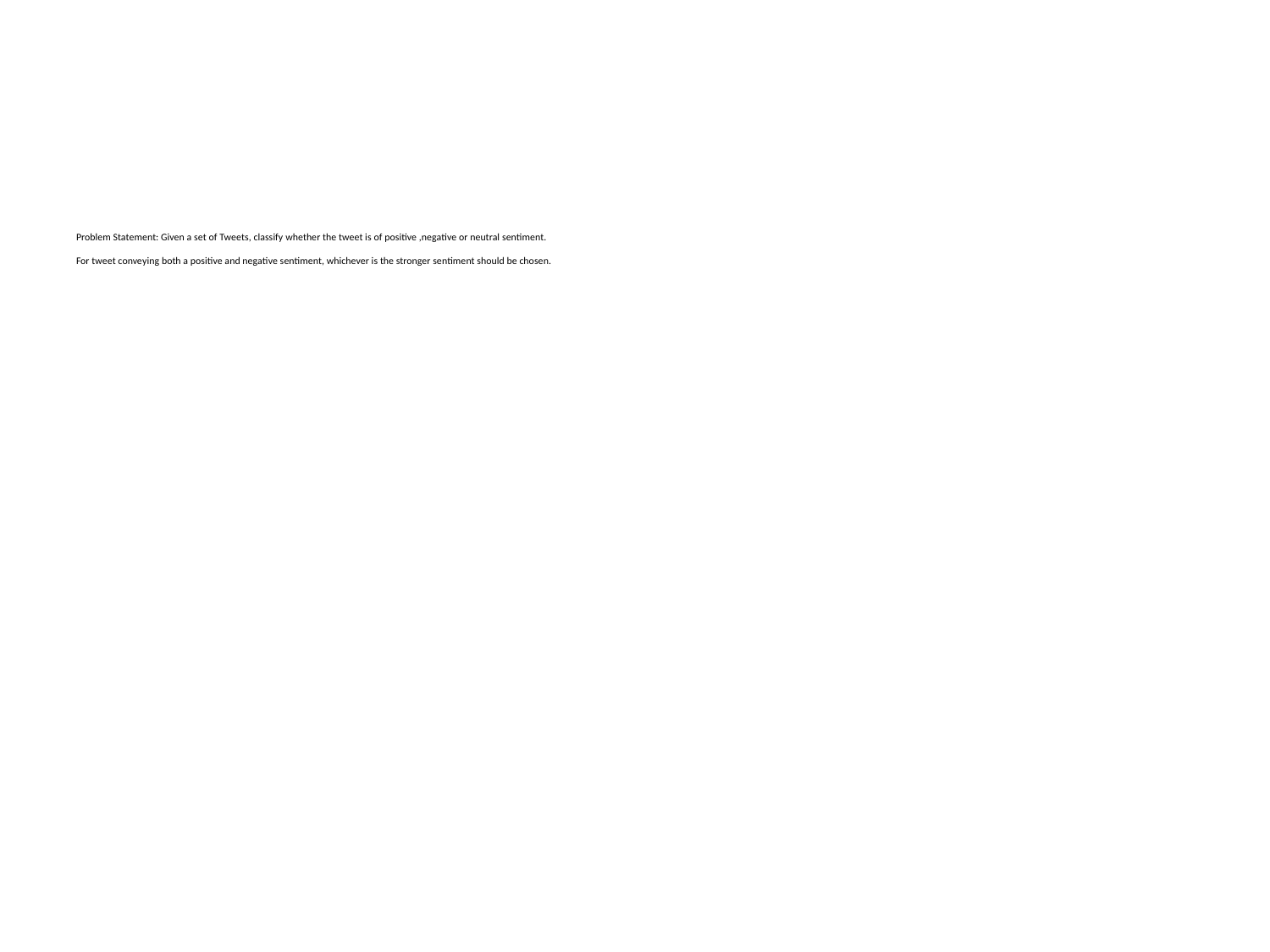

# Problem Statement: Given a set of Tweets, classify whether the tweet is of positive ,negative or neutral sentiment. For tweet conveying both a positive and negative sentiment, whichever is the stronger sentiment should be chosen.